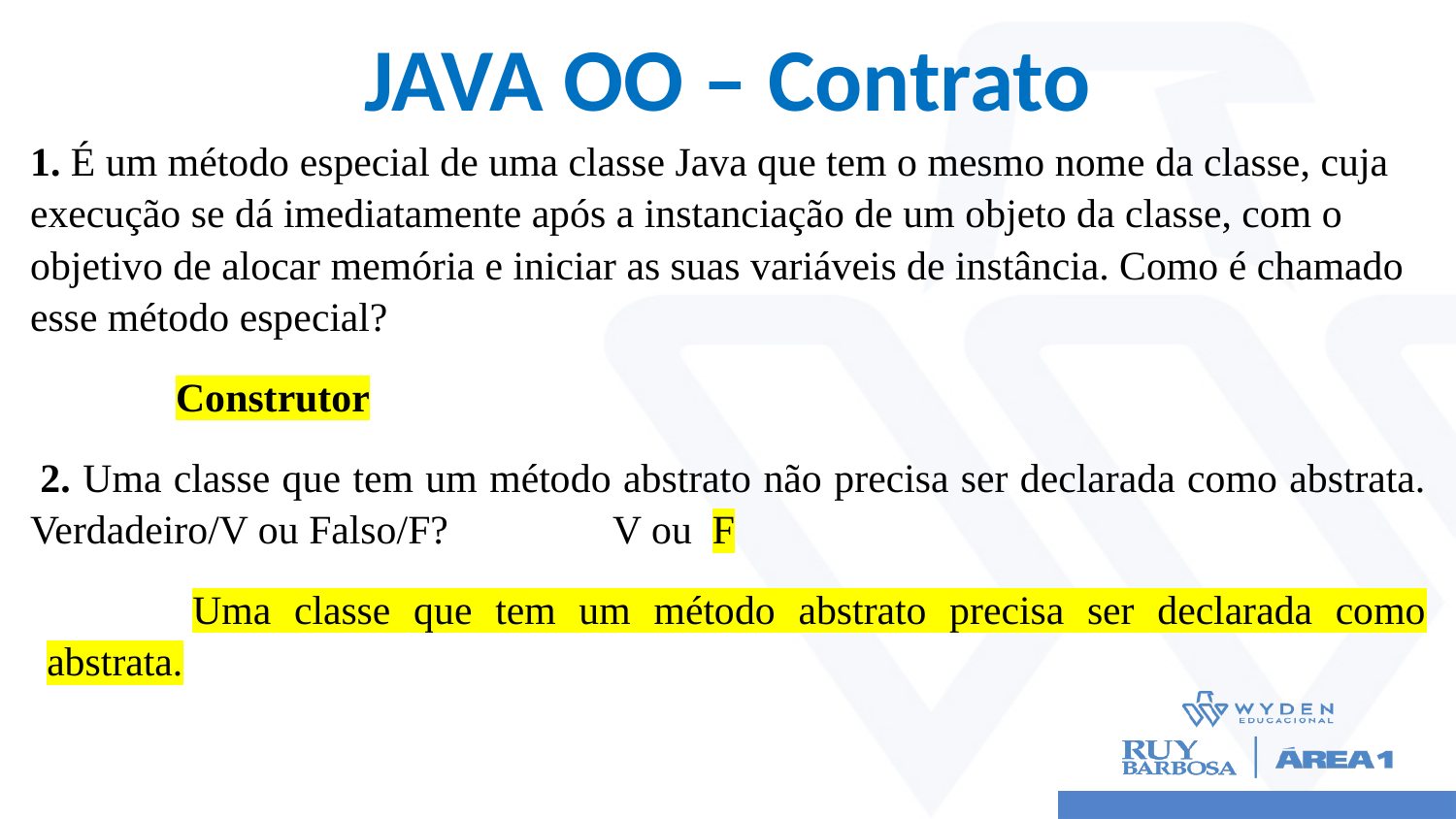

# JAVA OO – Contrato
1. É um método especial de uma classe Java que tem o mesmo nome da classe, cuja execução se dá imediatamente após a instanciação de um objeto da classe, com o objetivo de alocar memória e iniciar as suas variáveis de instância. Como é chamado esse método especial?
 	Construtor
 2. Uma classe que tem um método abstrato não precisa ser declarada como abstrata. Verdadeiro/V ou Falso/F? 		V ou  F
	Uma classe que tem um método abstrato precisa ser declarada como abstrata.